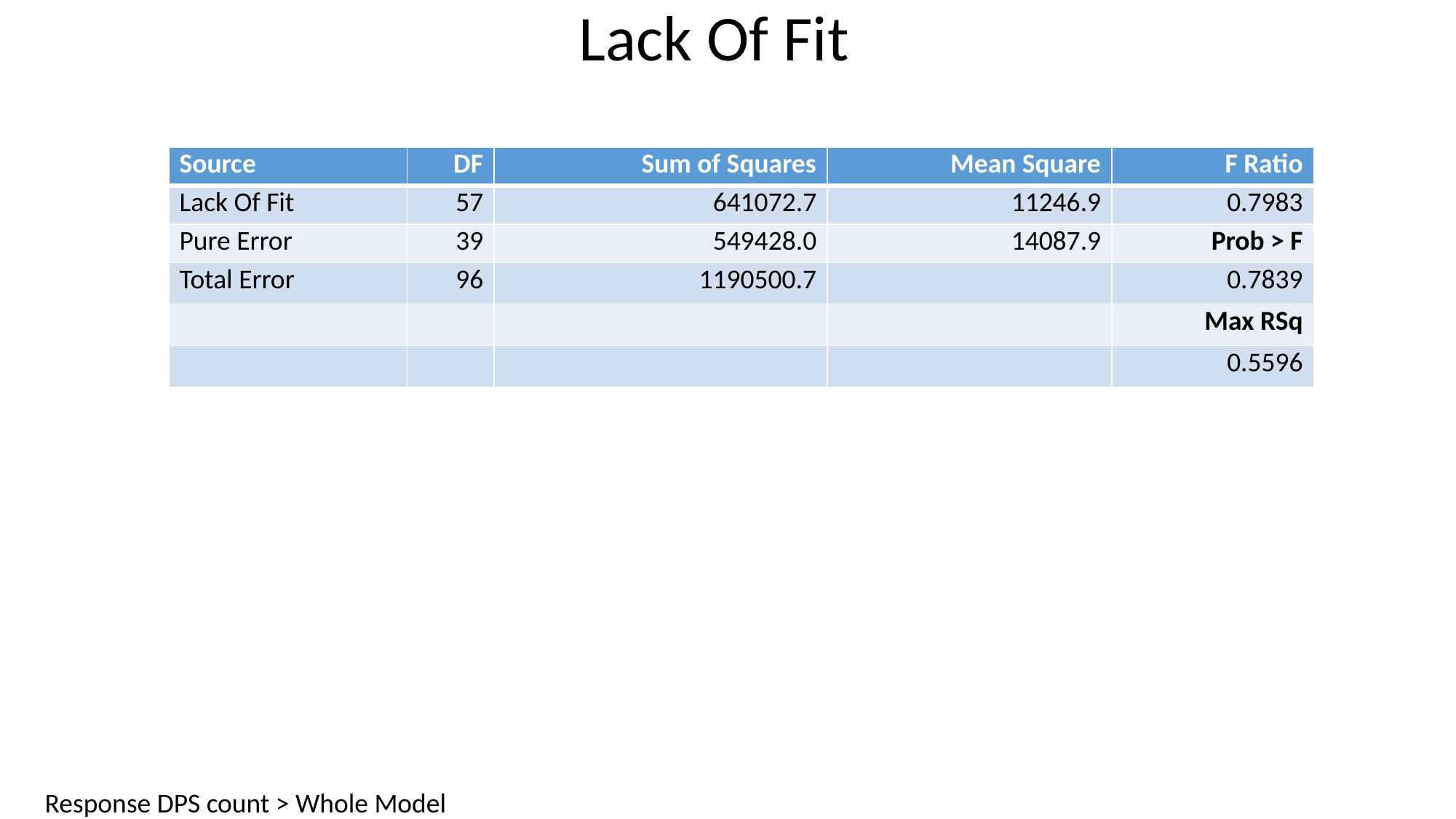

# Lack Of Fit
| Source | DF | Sum of Squares | Mean Square | F Ratio |
| --- | --- | --- | --- | --- |
| Lack Of Fit | 57 | 641072.7 | 11246.9 | 0.7983 |
| Pure Error | 39 | 549428.0 | 14087.9 | Prob > F |
| Total Error | 96 | 1190500.7 |  | 0.7839 |
|  |  |  |  | Max RSq |
|  |  |  |  | 0.5596 |
Response DPS count > Whole Model